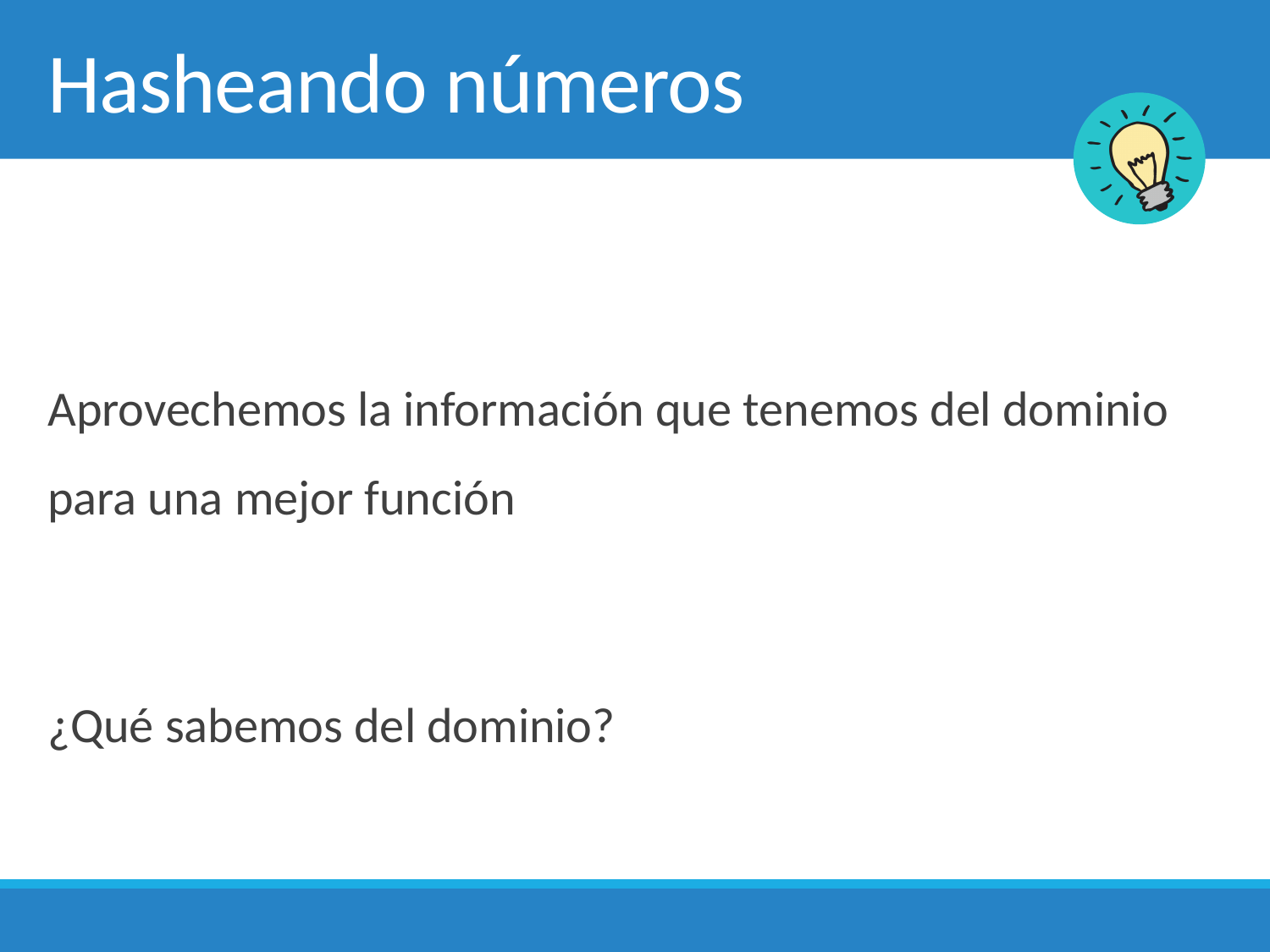

# Hasheando números
Aprovechemos la información que tenemos del dominio  para una mejor función

¿Qué sabemos del dominio?